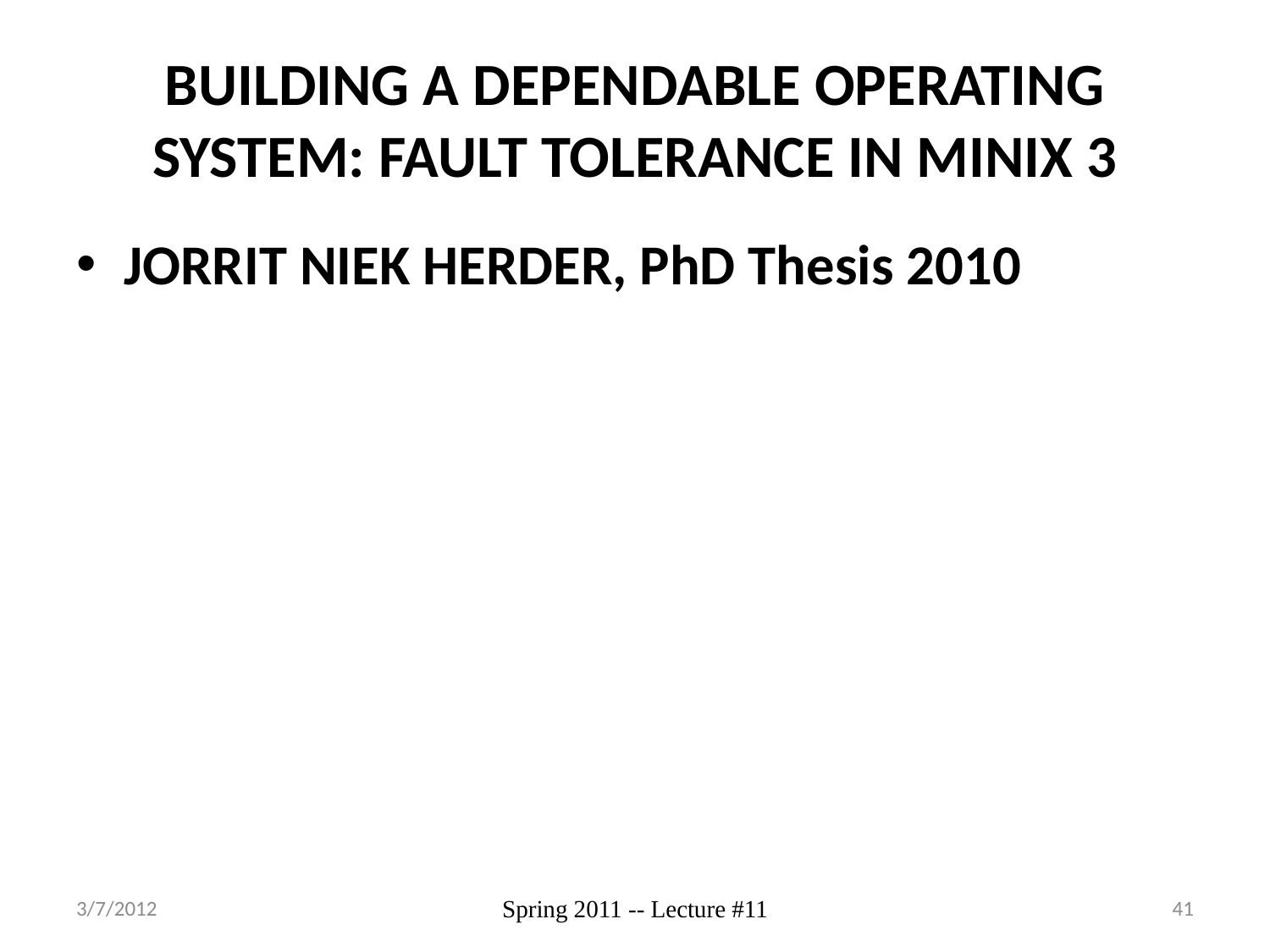

# BUILDING A DEPENDABLE OPERATING SYSTEM: FAULT TOLERANCE IN MINIX 3
JORRIT NIEK HERDER, PhD Thesis 2010

3/7/2012
Spring 2011 -- Lecture #11
41